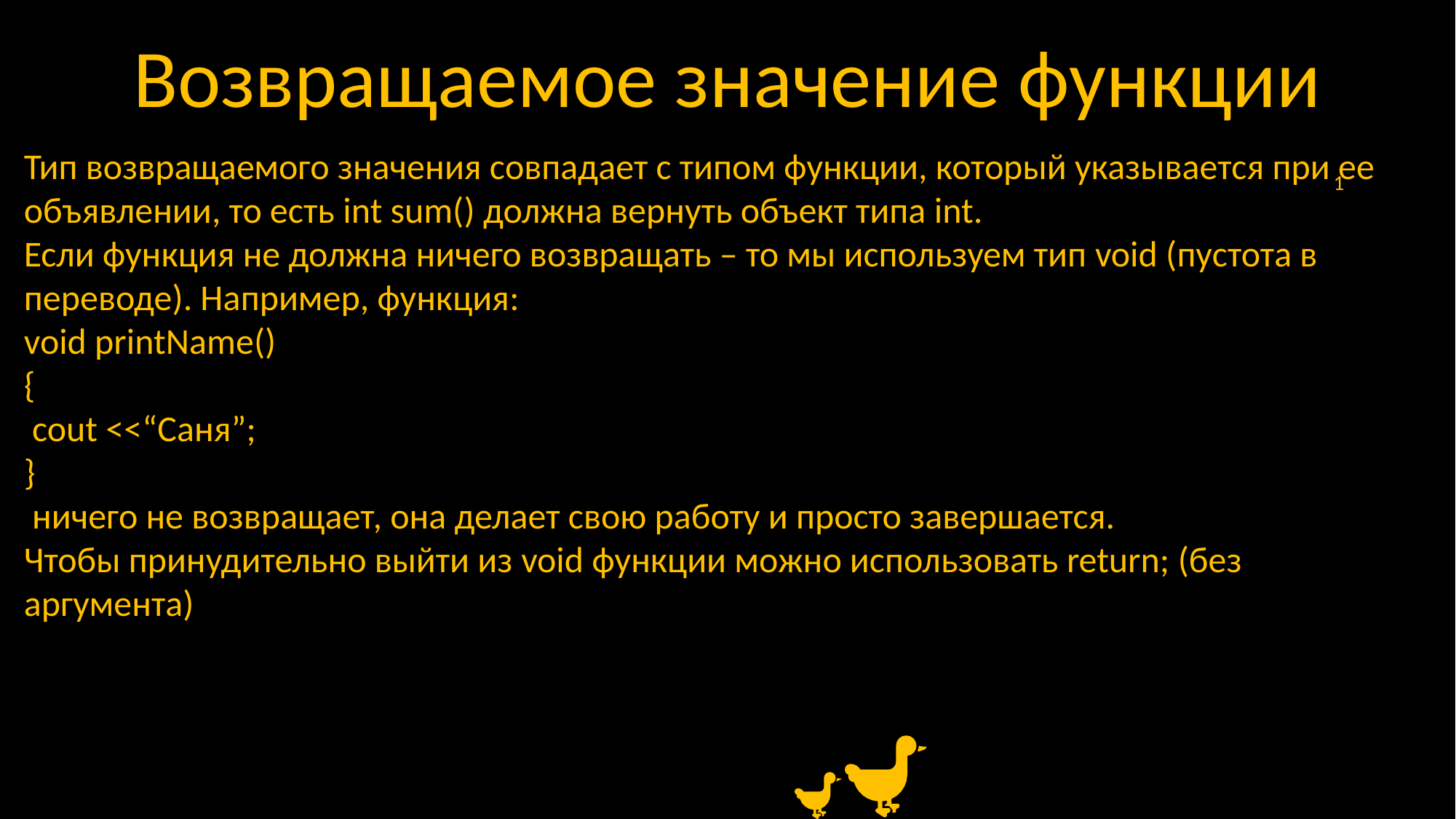

# Возвращаемое значение функции
Тип возвращаемого значения совпадает с типом функции, который указывается при ее объявлении, то есть int sum() должна вернуть объект типа int.
Если функция не должна ничего возвращать – то мы используем тип void (пустота в переводе). Например, функция:
void printName()
{
 cout <<“Саня”;
}
 ничего не возвращает, она делает свою работу и просто завершается.
Чтобы принудительно выйти из void функции можно использовать return; (без аргумента)
1